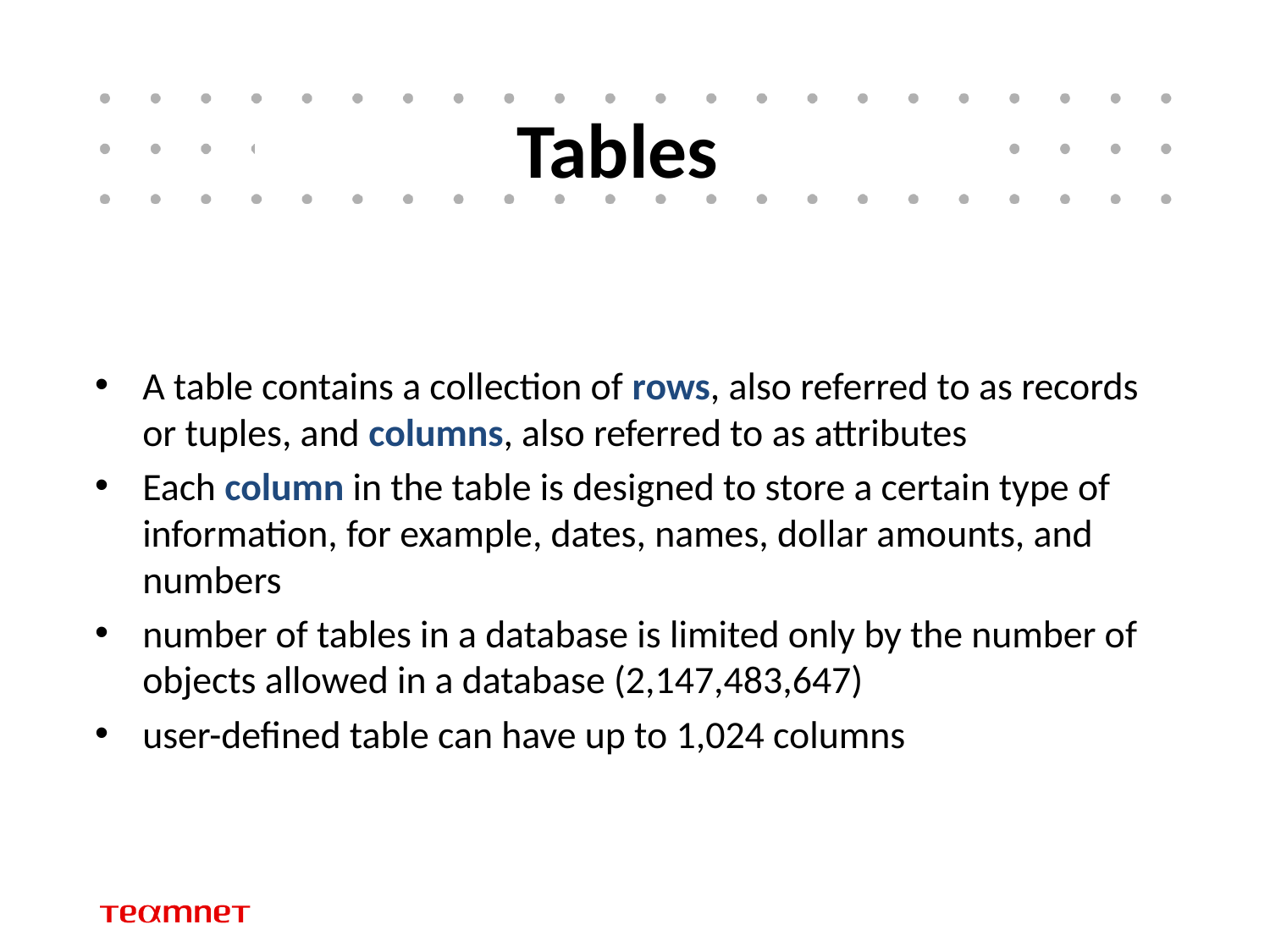

# Tables
A table contains a collection of rows, also referred to as records or tuples, and columns, also referred to as attributes
Each column in the table is designed to store a certain type of information, for example, dates, names, dollar amounts, and numbers
number of tables in a database is limited only by the number of objects allowed in a database (2,147,483,647)
user-defined table can have up to 1,024 columns